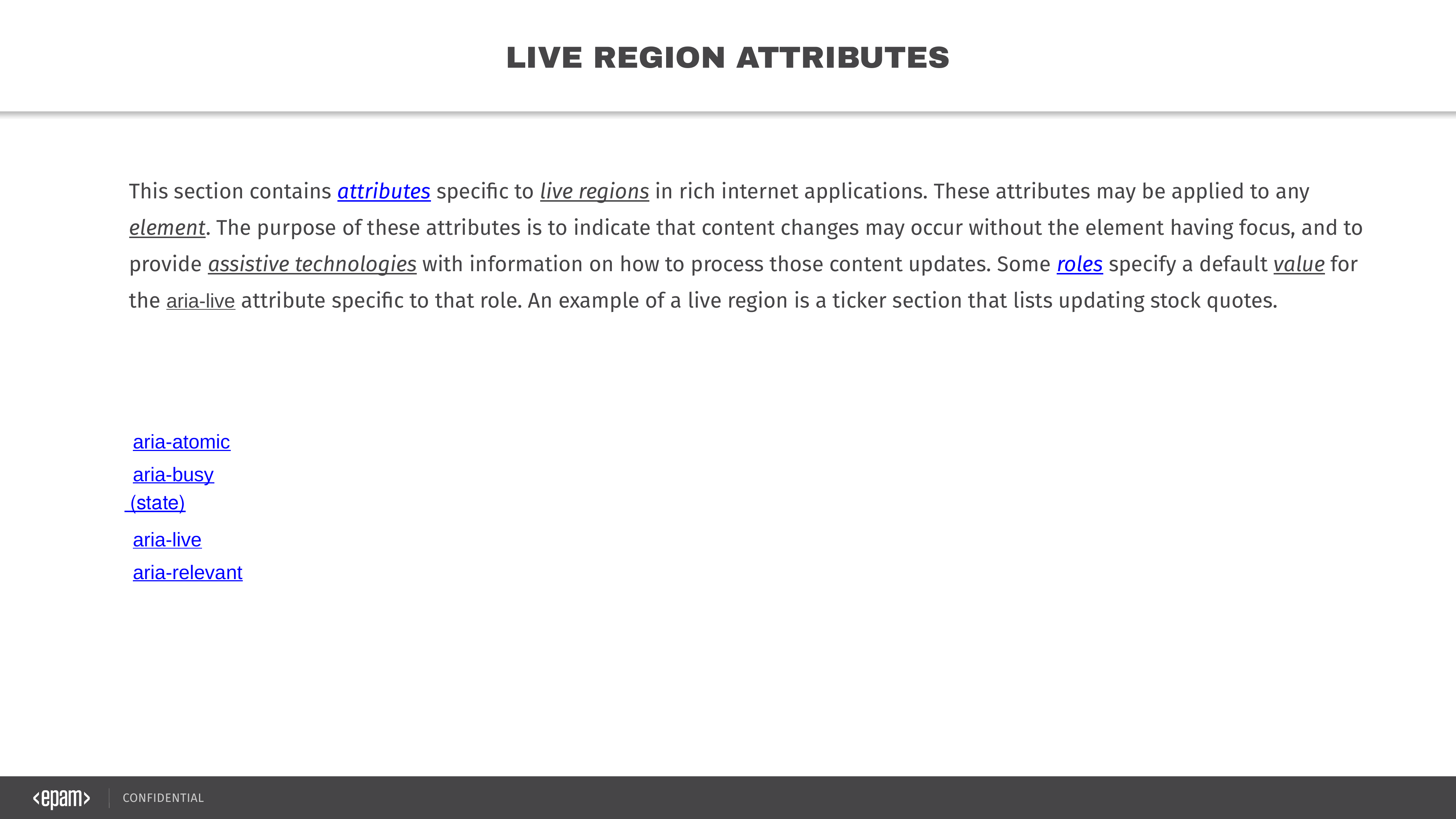

Live Region Attributes
This section contains attributes specific to live regions in rich internet applications. These attributes may be applied to any element. The purpose of these attributes is to indicate that content changes may occur without the element having focus, and to provide assistive technologies with information on how to process those content updates. Some roles specify a default value for the aria-live attribute specific to that role. An example of a live region is a ticker section that lists updating stock quotes.
aria-atomic
aria-busy (state)
aria-live
aria-relevant